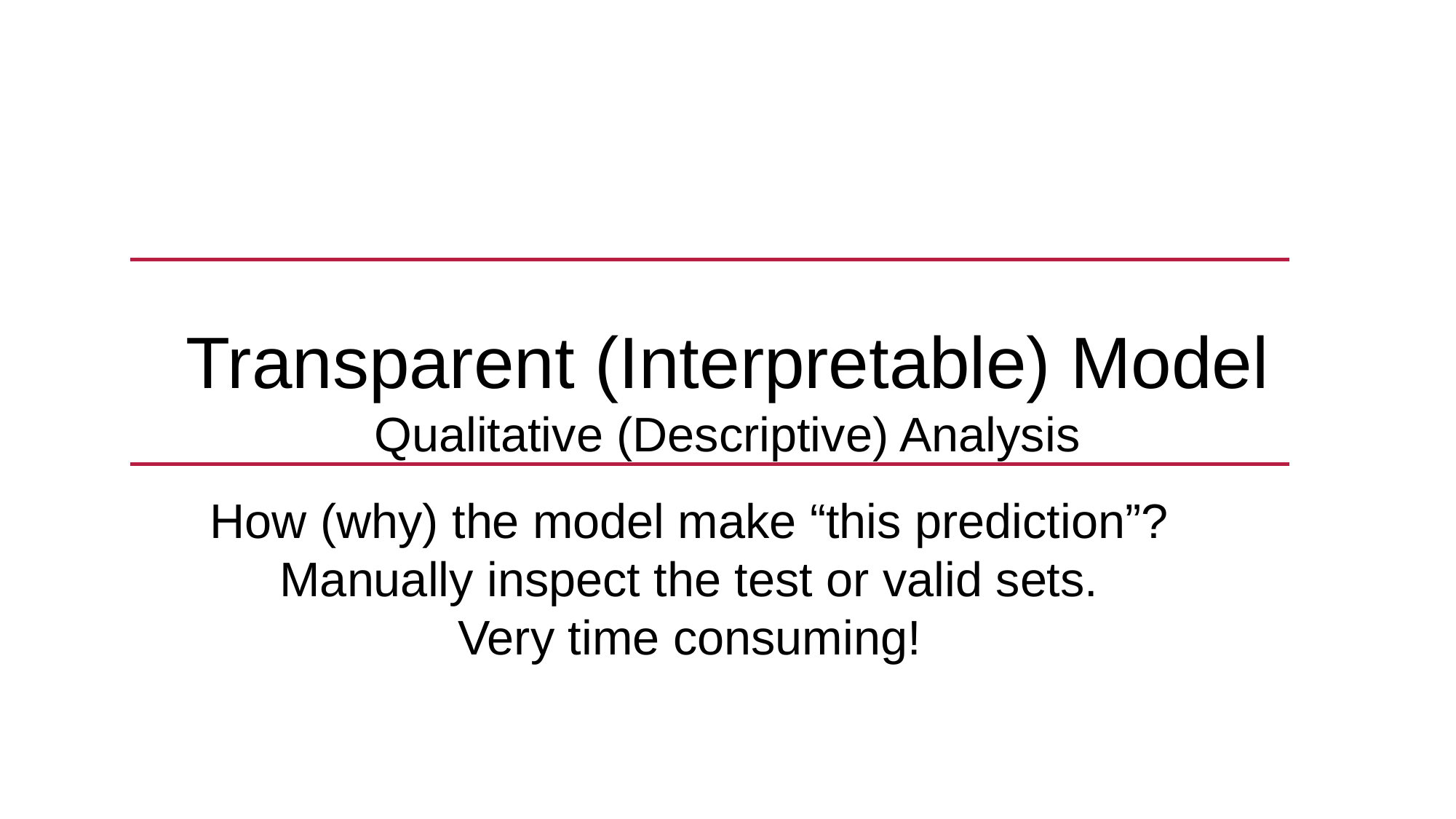

Transparent (Interpretable) Model
Qualitative (Descriptive) Analysis
How (why) the model make “this prediction”?
Manually inspect the test or valid sets.
Very time consuming!